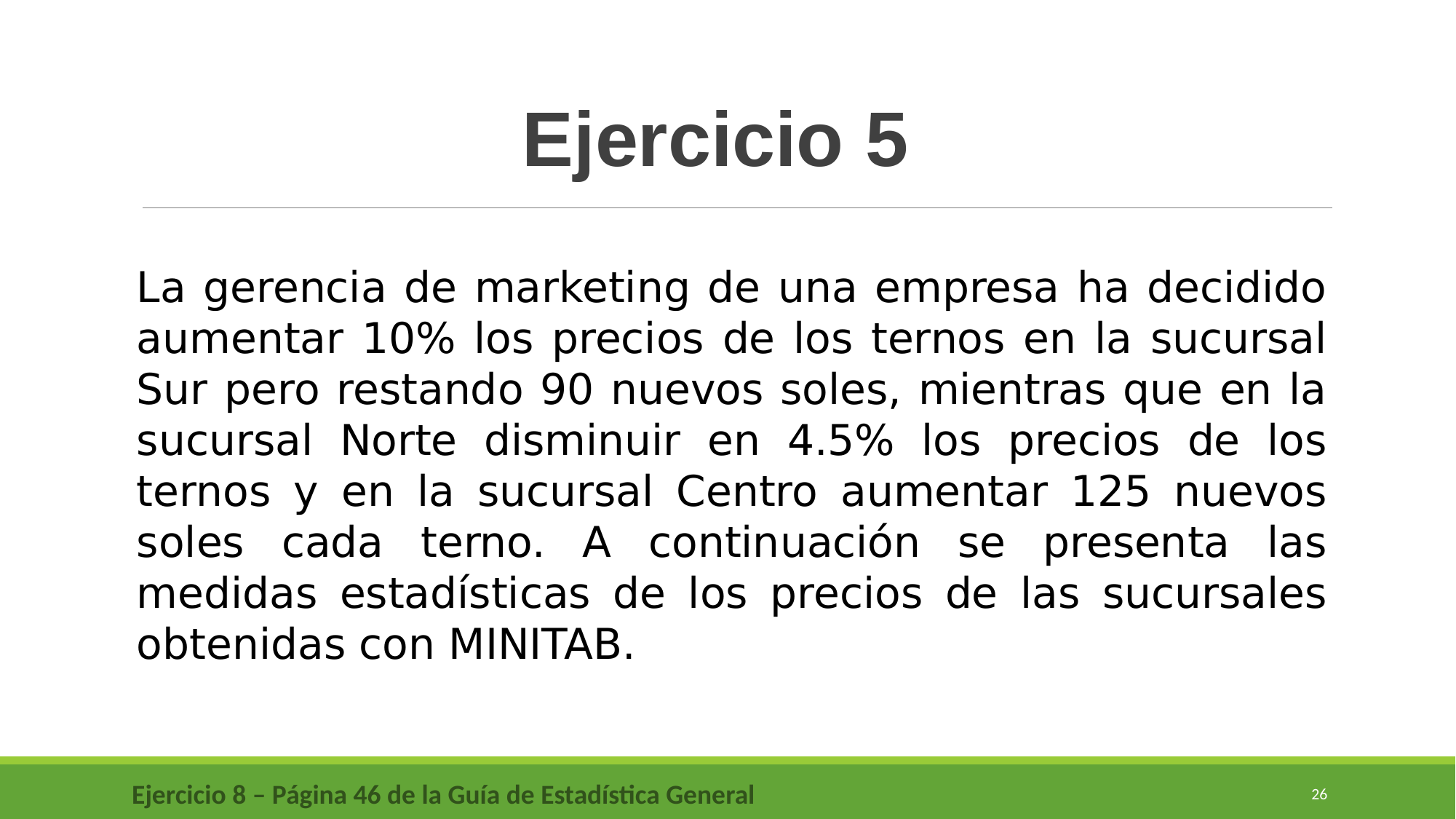

Ejercicio 5
La gerencia de marketing de una empresa ha decidido aumentar 10% los precios de los ternos en la sucursal Sur pero restando 90 nuevos soles, mientras que en la sucursal Norte disminuir en 4.5% los precios de los ternos y en la sucursal Centro aumentar 125 nuevos soles cada terno. A continuación se presenta las medidas estadísticas de los precios de las sucursales obtenidas con MINITAB.
Ejercicio 8 – Página 46 de la Guía de Estadística General
26